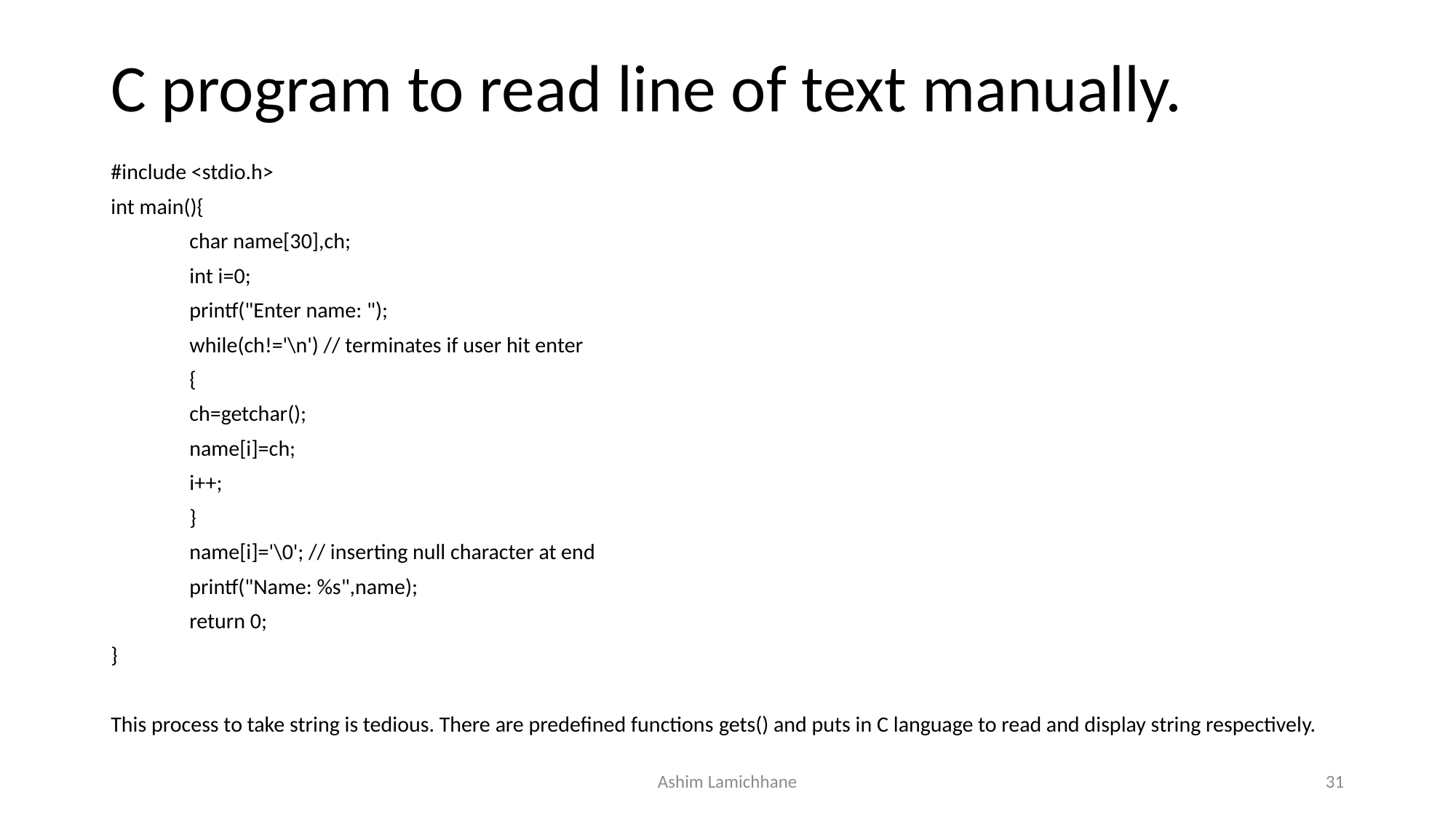

# C program to read line of text manually.
#include <stdio.h>
int main(){
	char name[30],ch;
	int i=0;
	printf("Enter name: ");
	while(ch!='\n') // terminates if user hit enter
	{
		ch=getchar();
		name[i]=ch;
		i++;
	}
	name[i]='\0'; // inserting null character at end
	printf("Name: %s",name);
	return 0;
}

This process to take string is tedious. There are predefined functions gets() and puts in C language to read and display string respectively.
Ashim Lamichhane
31